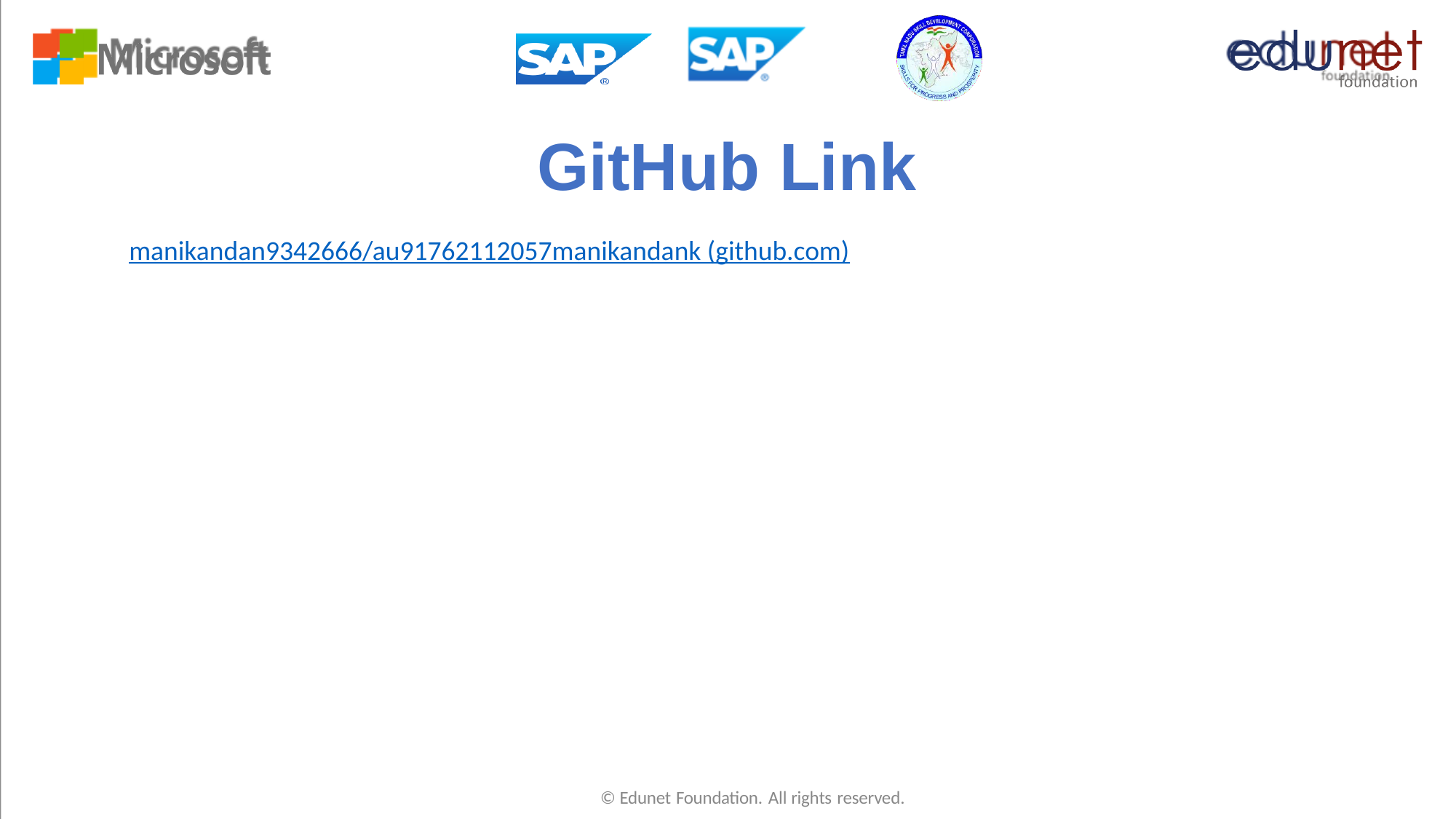

GitHub Link
manikandan9342666/au91762112057manikandank (github.com)
© Edunet Foundation. All rights reserved.